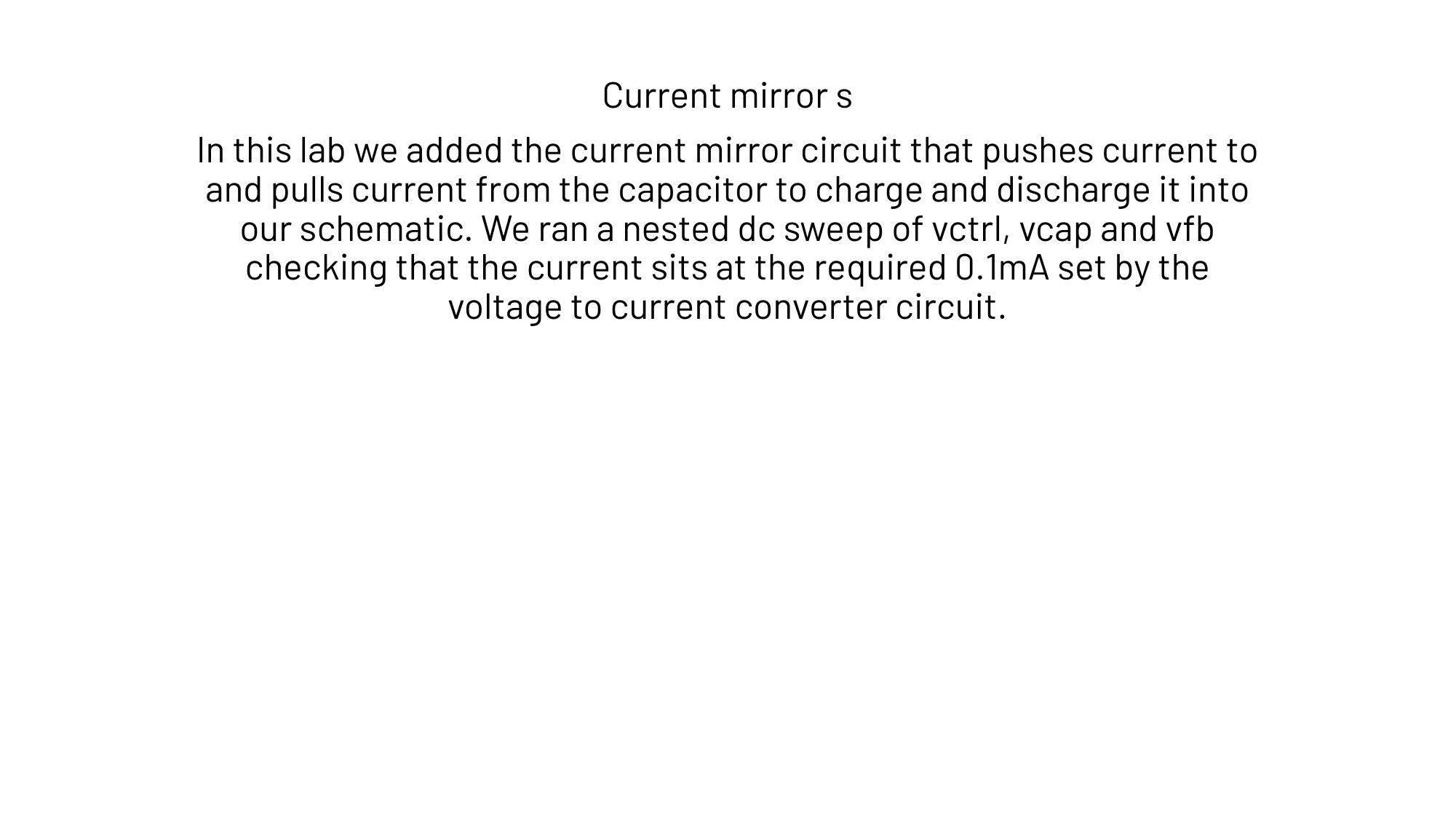

Current mirror s
In this lab we added the current mirror circuit that pushes current to and pulls current from the capacitor to charge and discharge it into our schematic. We ran a nested dc sweep of vctrl, vcap and vfb checking that the current sits at the required 0.1mA set by the voltage to current converter circuit.
#